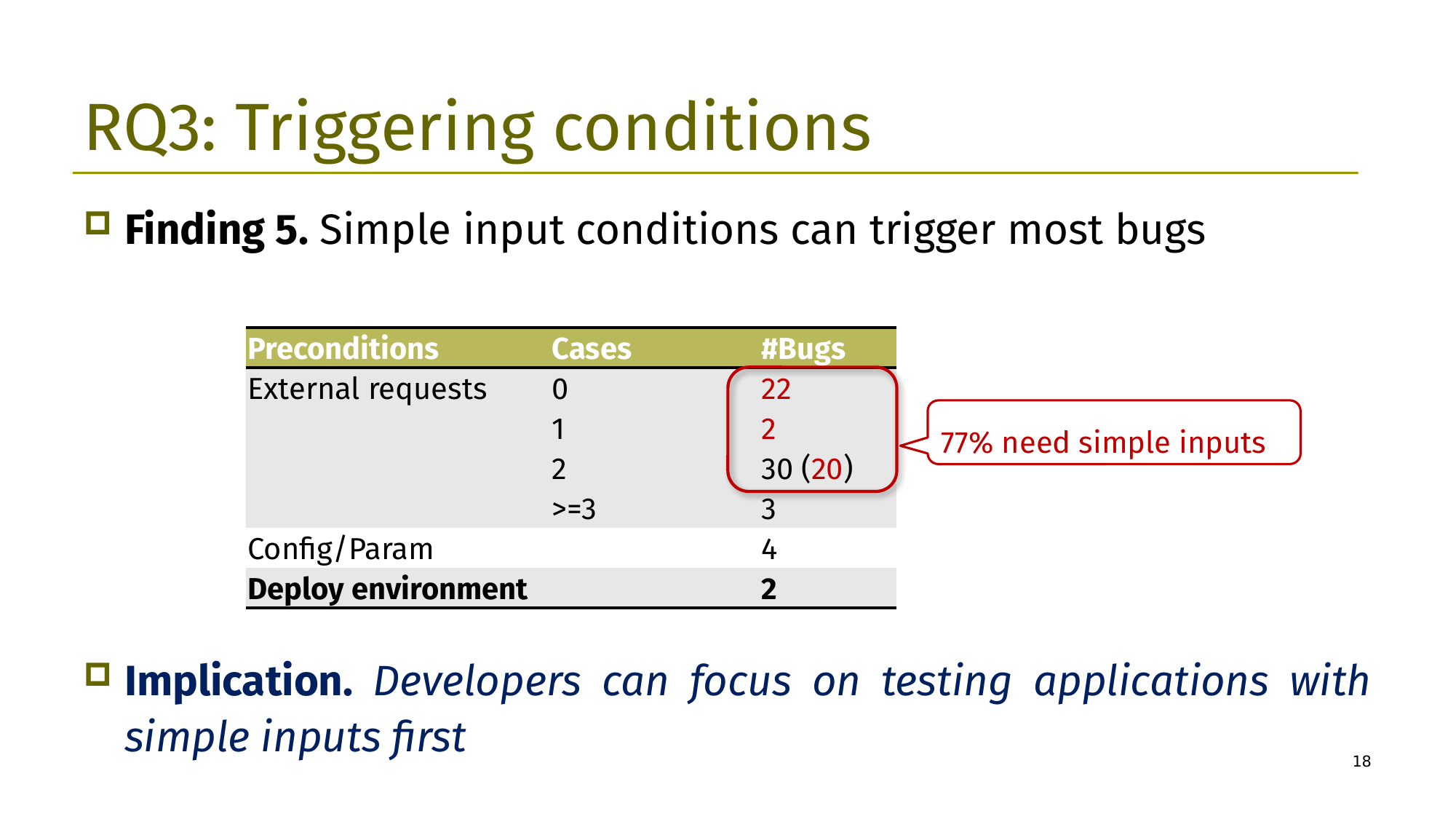

# RQ3: Triggering conditions
Finding 5. Simple input conditions can trigger most bugs

Implication. Developers can focus on testing applications with simple inputs first
| Preconditions | Cases | #Bugs |
| --- | --- | --- |
| External requests | 0 1 2 >=3 | 22 2 30 (20) 3 |
| Config/Param |  | 4 |
| Deploy environment |  | 2 |

77% need simple inputs
18